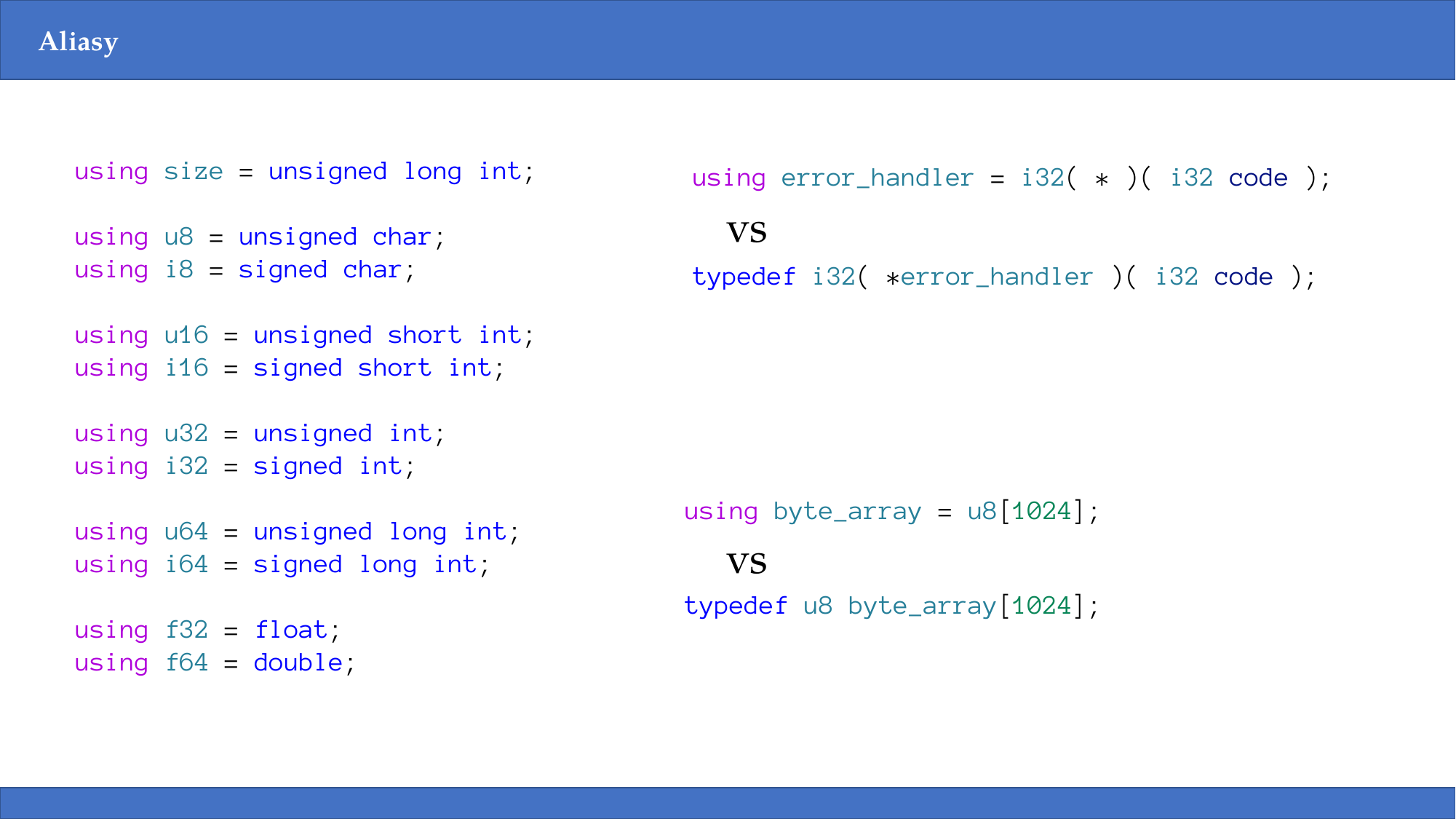

Aliasy
using size = unsigned long int;
using u8 = unsigned char;
using i8 = signed char;
using u16 = unsigned short int;
using i16 = signed short int;
using u32 = unsigned int;
using i32 = signed int;
using u64 = unsigned long int;
using i64 = signed long int;
using f32 = float;
using f64 = double;
using error_handler = i32( * )( i32 code );
vs
typedef i32( *error_handler )( i32 code );
using byte_array = u8[1024];
vs
typedef u8 byte_array[1024];